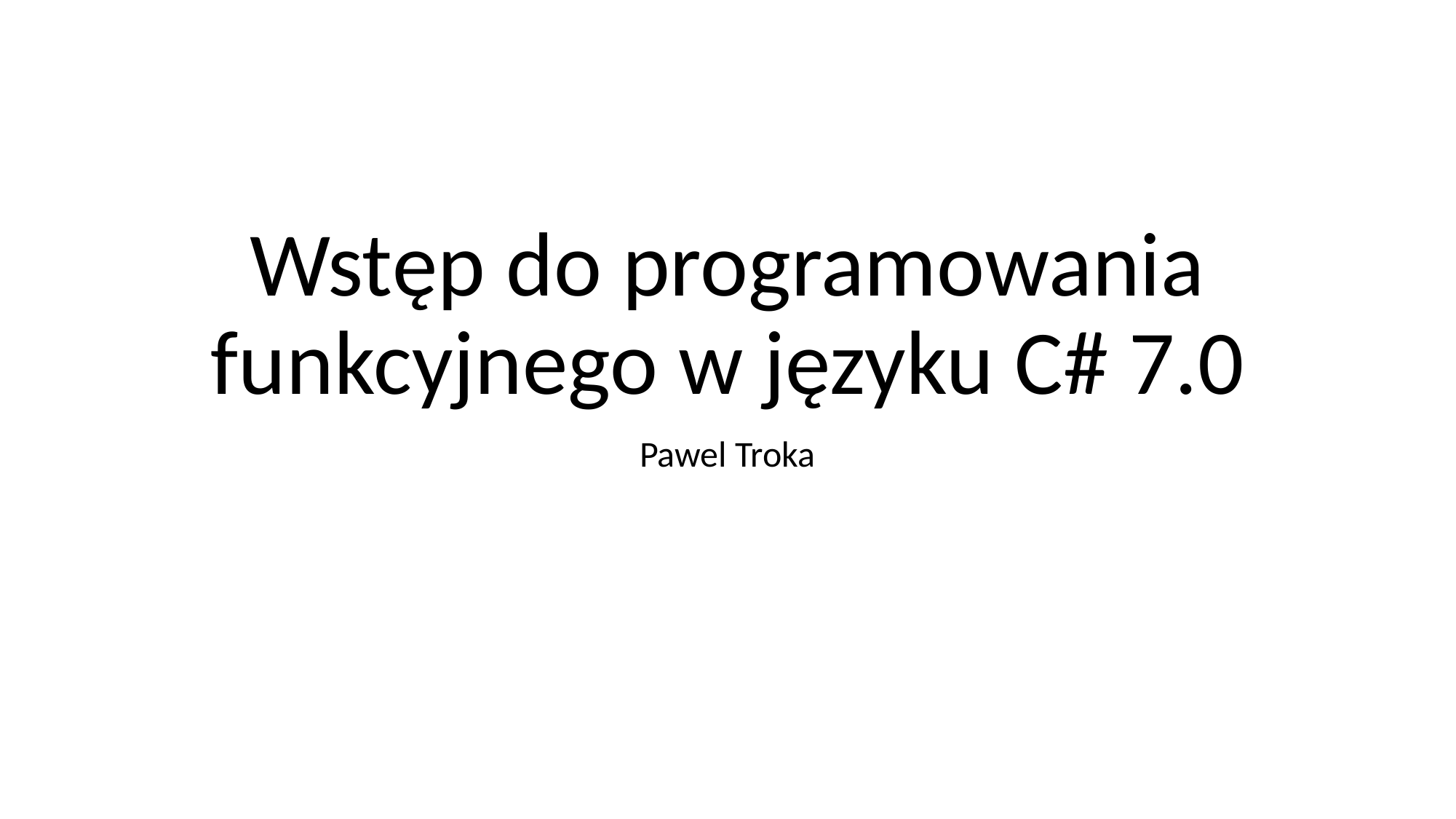

# Wstęp do programowania funkcyjnego w języku C# 7.0
Pawel Troka